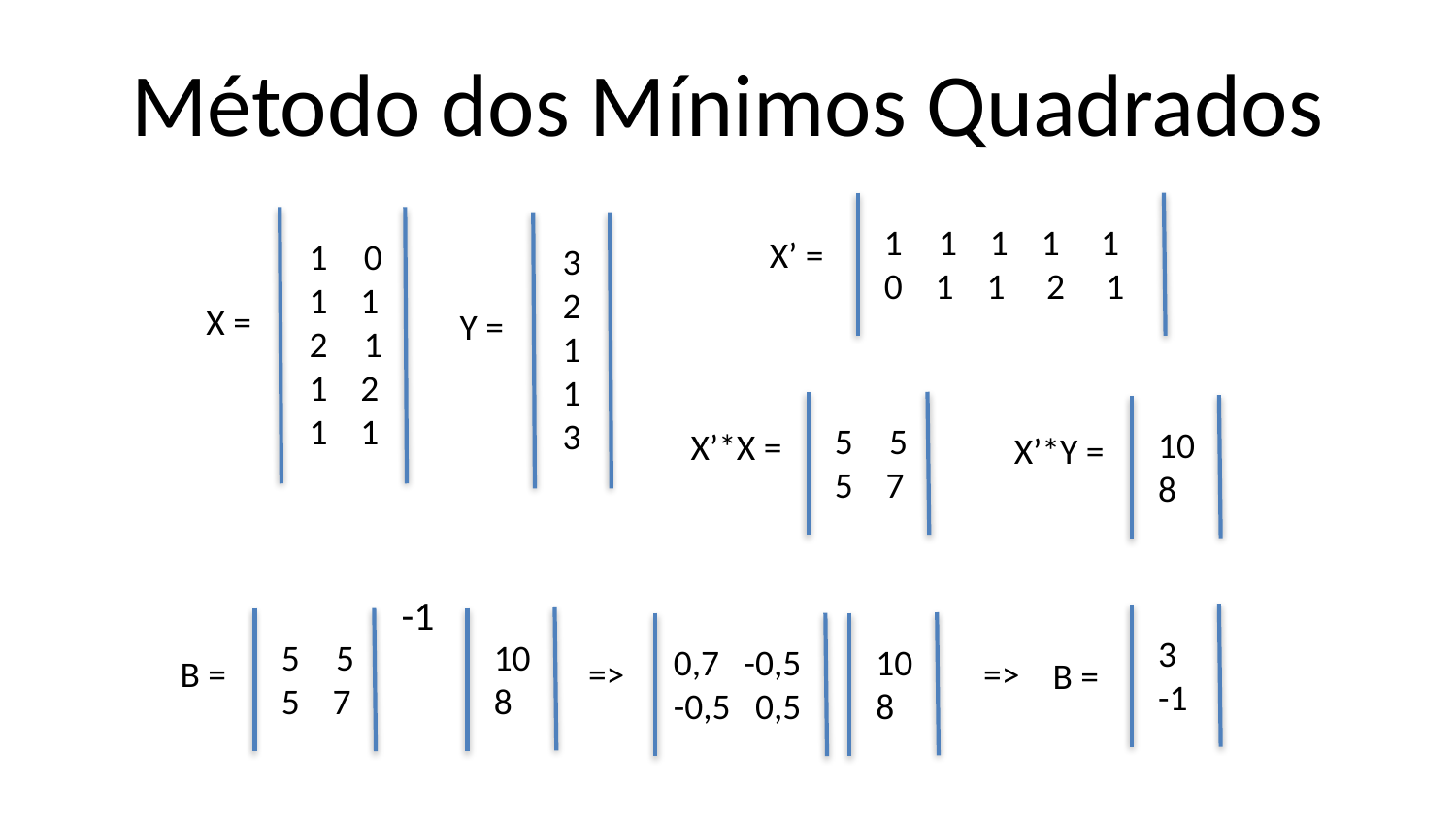

# Método dos Mínimos Quadrados
1    1    1     1
0    1    1     2     1
X’ =
0
1    1
1
1    2
1    1
3
2
1
1
3
X =
Y =
5
5    7
10
8
X’*X =
X’*Y =
-1
3
-1
5
5    7
10
8
0,7   -0,5
-0,5   0,5
10
8
=>
B =
=>
B =